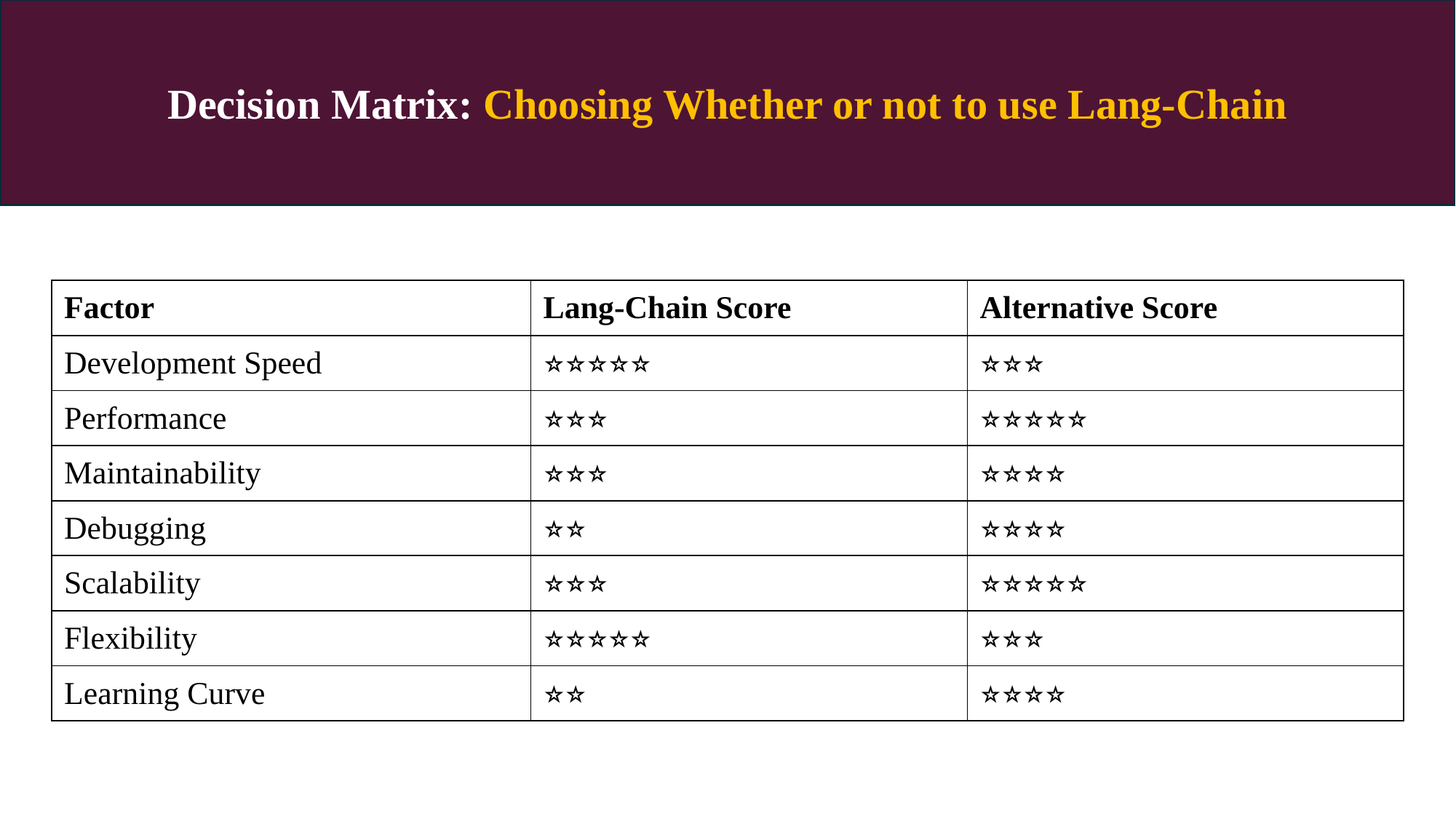

Decision Matrix: Choosing Whether or not to use Lang-Chain

| Factor | Lang-Chain Score | Alternative Score |
| --- | --- | --- |
| Development Speed | ⭐⭐⭐⭐⭐ | ⭐⭐⭐ |
| Performance | ⭐⭐⭐ | ⭐⭐⭐⭐⭐ |
| Maintainability | ⭐⭐⭐ | ⭐⭐⭐⭐ |
| Debugging | ⭐⭐ | ⭐⭐⭐⭐ |
| Scalability | ⭐⭐⭐ | ⭐⭐⭐⭐⭐ |
| Flexibility | ⭐⭐⭐⭐⭐ | ⭐⭐⭐ |
| Learning Curve | ⭐⭐ | ⭐⭐⭐⭐ |